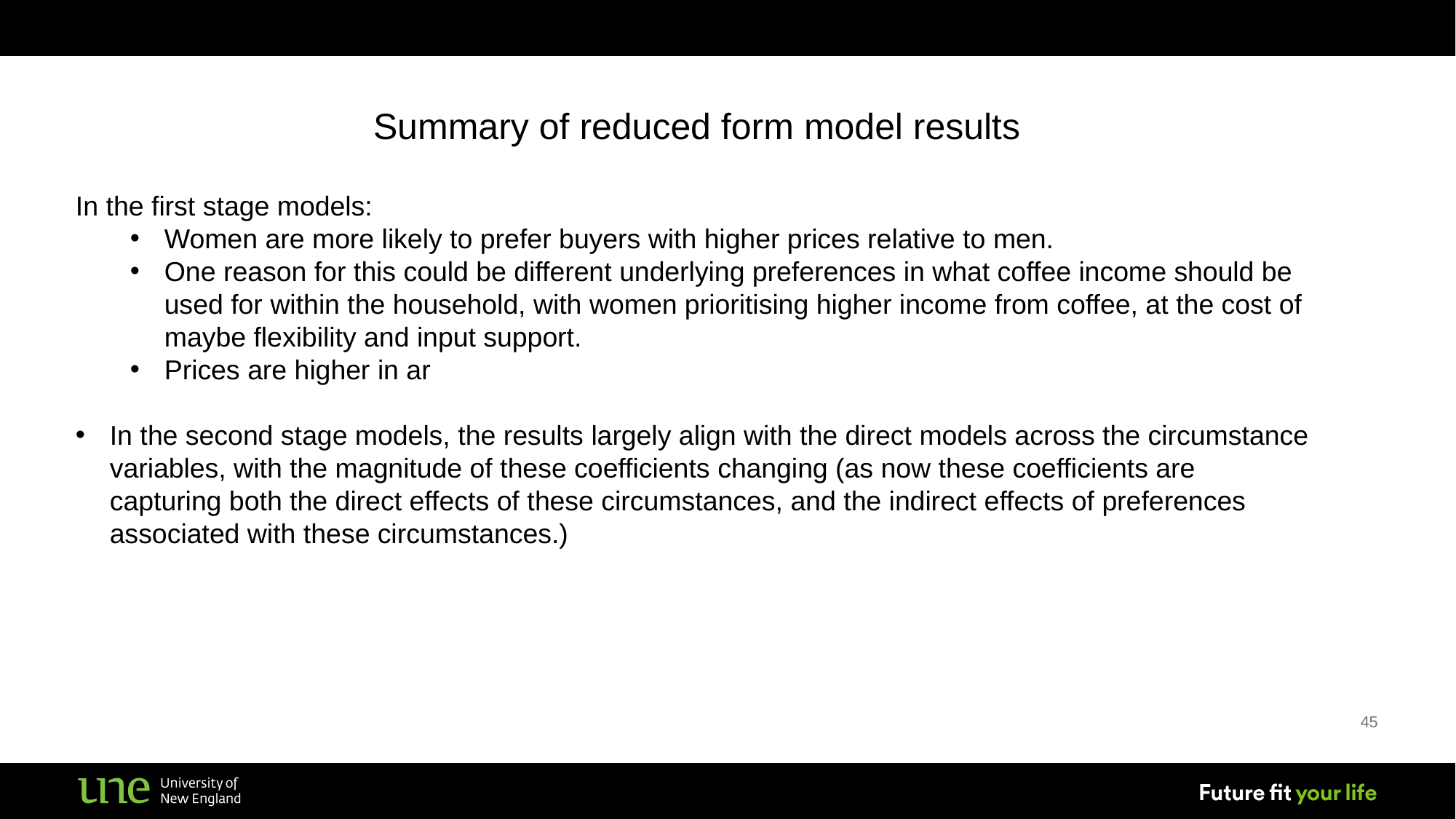

Summary of reduced form model results
In the first stage models:
Women are more likely to prefer buyers with higher prices relative to men.
One reason for this could be different underlying preferences in what coffee income should be used for within the household, with women prioritising higher income from coffee, at the cost of maybe flexibility and input support.
Prices are higher in ar

In the second stage models, the results largely align with the direct models across the circumstance variables, with the magnitude of these coefficients changing (as now these coefficients are capturing both the direct effects of these circumstances, and the indirect effects of preferences associated with these circumstances.)

45